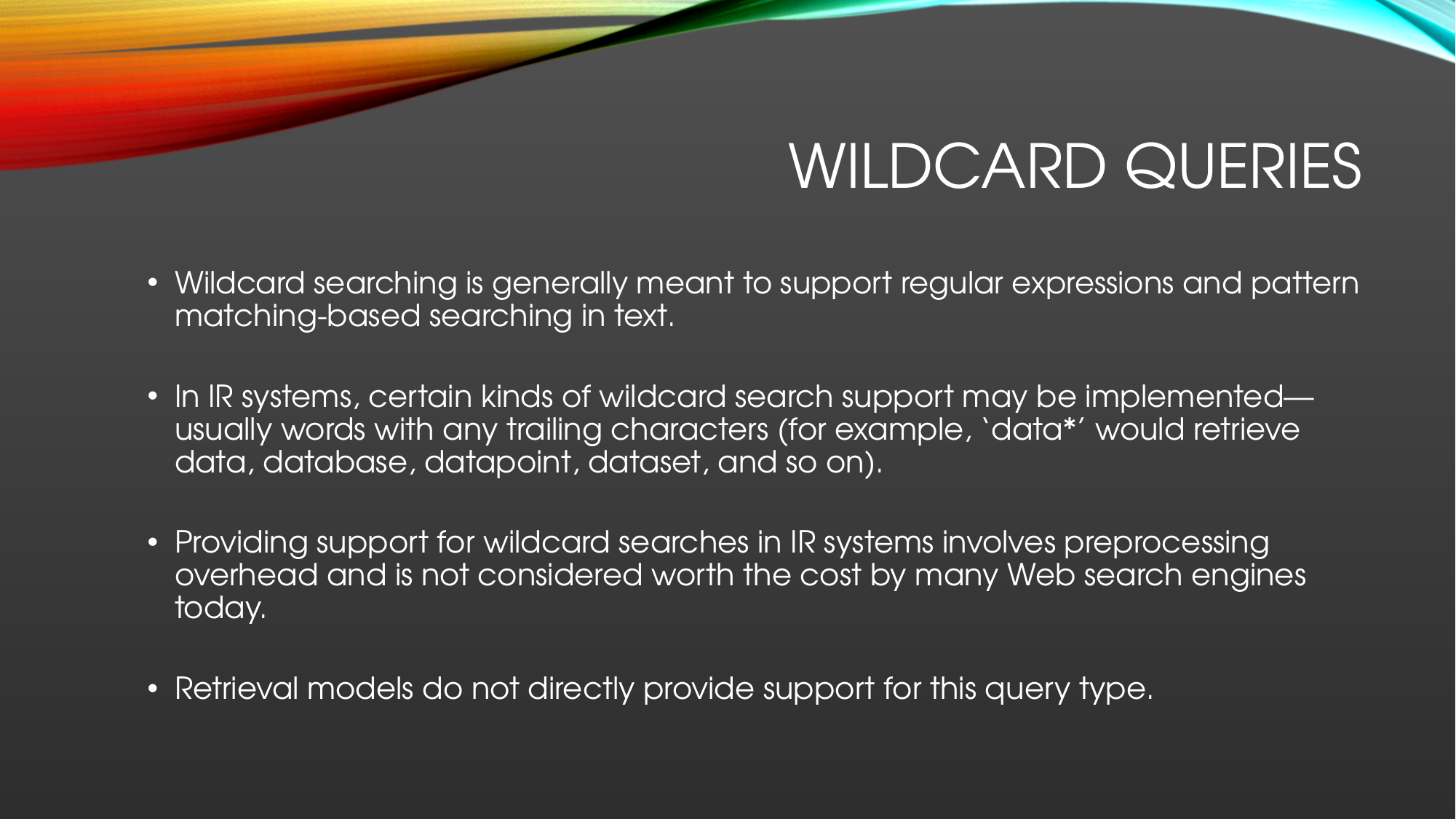

# Wildcard Queries
Wildcard searching is generally meant to support regular expressions and pattern matching-based searching in text.

In IR systems, certain kinds of wildcard search support may be implemented—usually words with any trailing characters (for example, ‘data*’ would retrieve data, database, datapoint, dataset, and so on).

Providing support for wildcard searches in IR systems involves preprocessing overhead and is not considered worth the cost by many Web search engines today.

Retrieval models do not directly provide support for this query type.